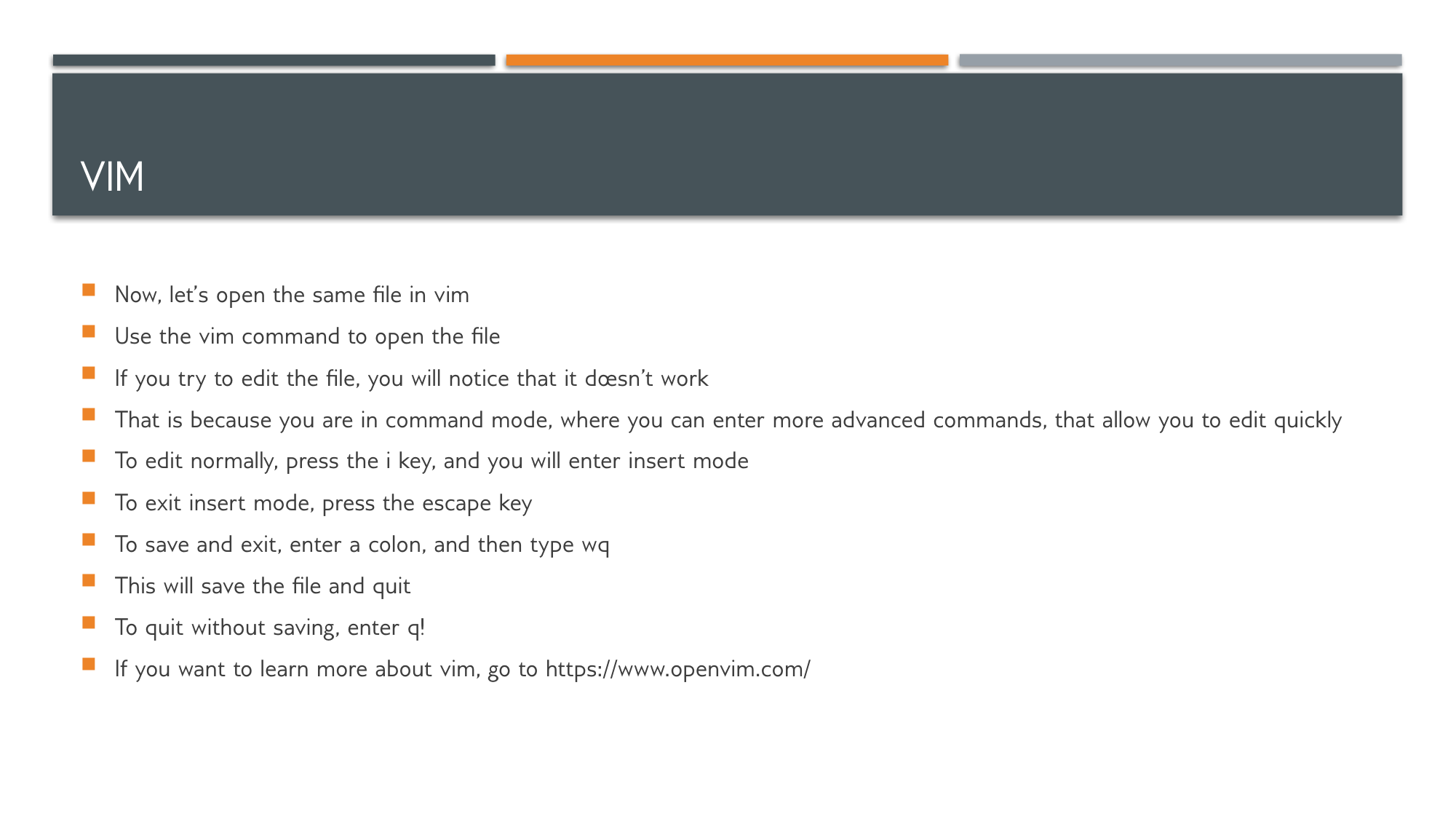

# vim
Now, let’s open the same file in vim
Use the vim command to open the file
If you try to edit the file, you will notice that it doesn’t work
That is because you are in command mode, where you can enter more advanced commands, that allow you to edit quickly
To edit normally, press the i key, and you will enter insert mode
To exit insert mode, press the escape key
To save and exit, enter a colon, and then type wq
This will save the file and quit
To quit without saving, enter q!
If you want to learn more about vim, go to https://www.openvim.com/